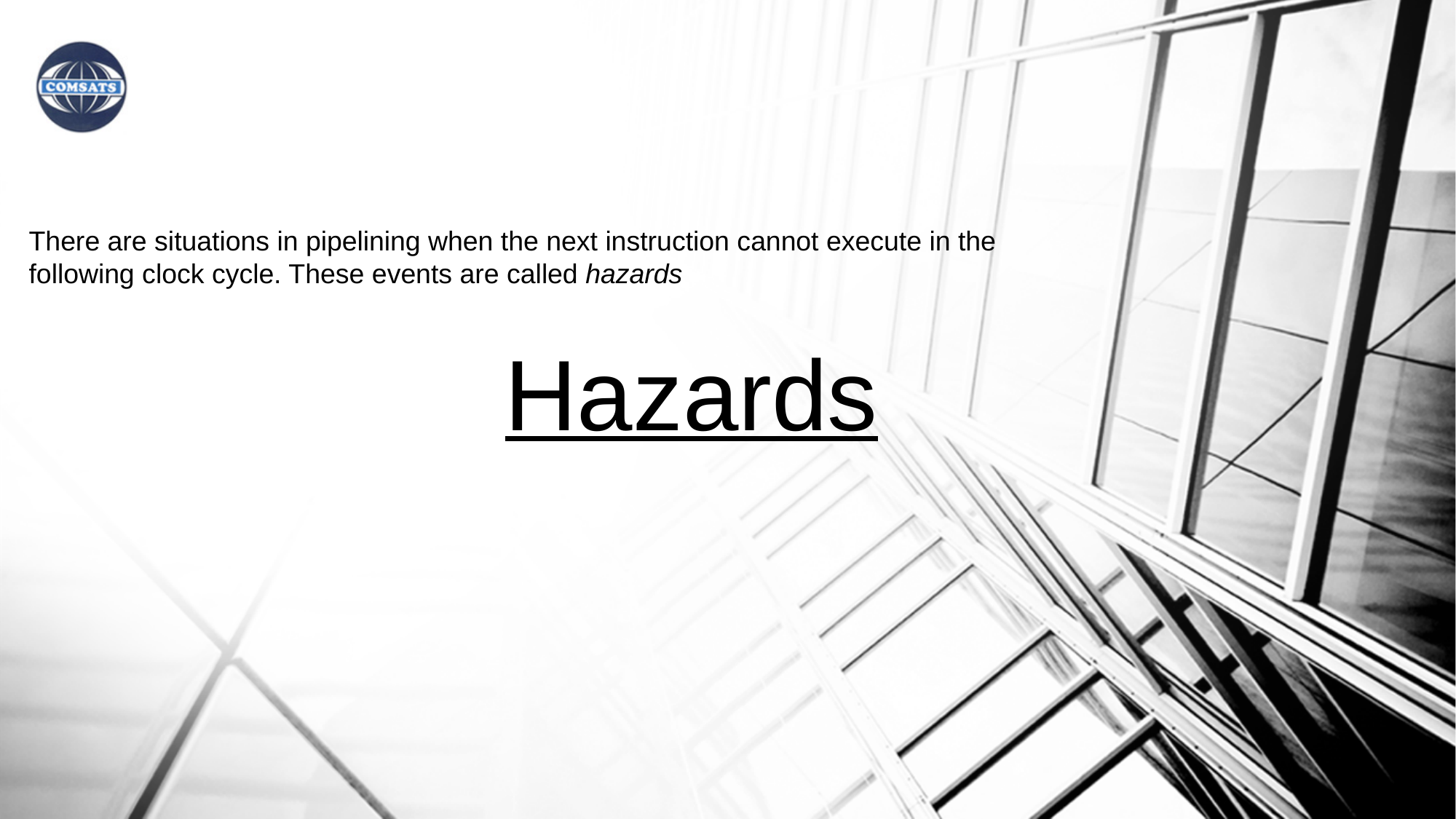

There are situations in pipelining when the next instruction cannot execute in the following clock cycle. These events are called hazards
# Hazards